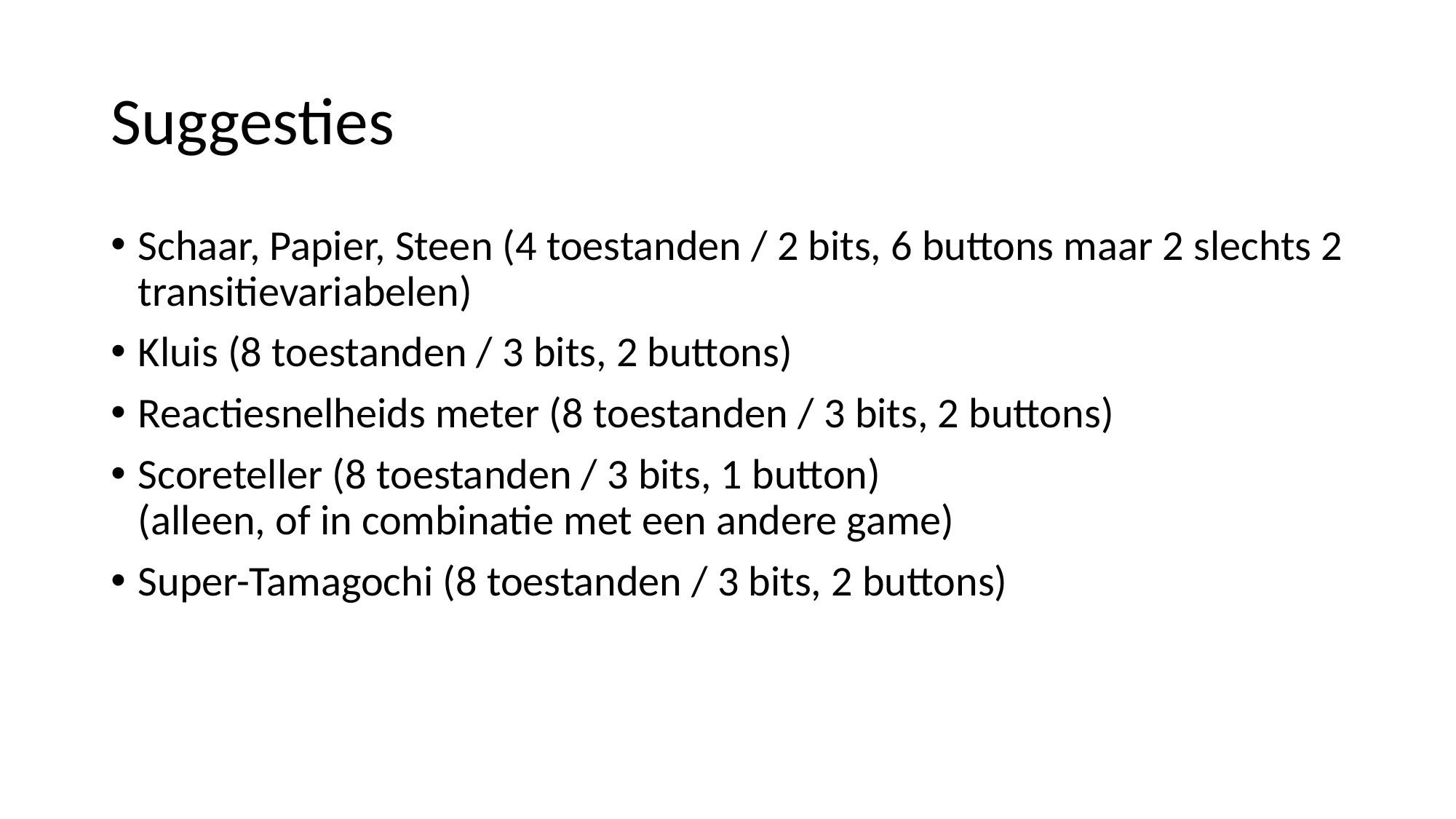

# Suggesties
Schaar, Papier, Steen (4 toestanden / 2 bits, 6 buttons maar 2 slechts 2 transitievariabelen)
Kluis (8 toestanden / 3 bits, 2 buttons)
Reactiesnelheids meter (8 toestanden / 3 bits, 2 buttons)
Scoreteller (8 toestanden / 3 bits, 1 button)
(alleen, of in combinatie met een andere game)
Super-Tamagochi (8 toestanden / 3 bits, 2 buttons)